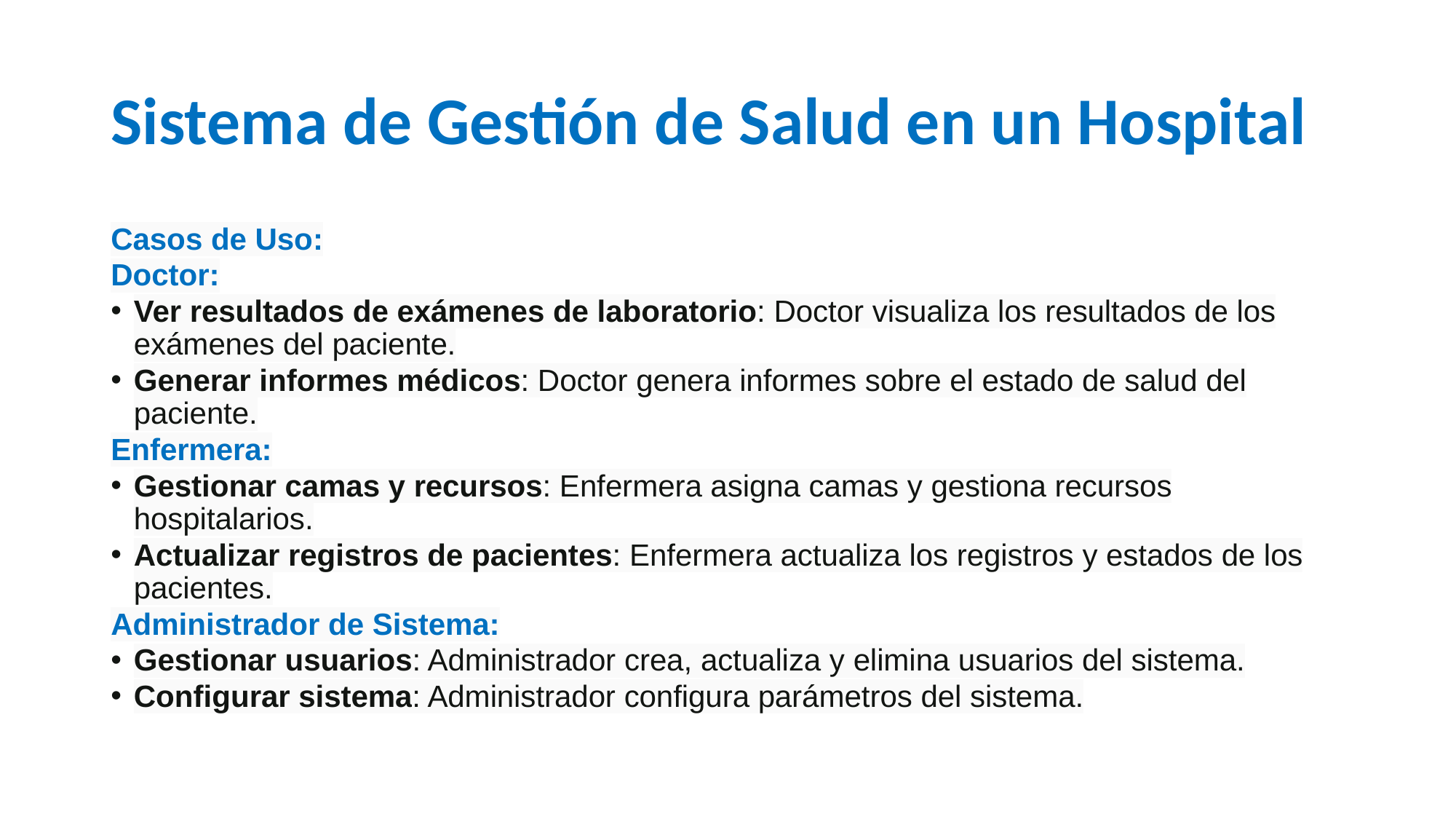

# Sistema de Gestión de Salud en un Hospital
Casos de Uso:
Doctor:
Ver resultados de exámenes de laboratorio: Doctor visualiza los resultados de los exámenes del paciente.
Generar informes médicos: Doctor genera informes sobre el estado de salud del paciente.
Enfermera:
Gestionar camas y recursos: Enfermera asigna camas y gestiona recursos hospitalarios.
Actualizar registros de pacientes: Enfermera actualiza los registros y estados de los pacientes.
Administrador de Sistema:
Gestionar usuarios: Administrador crea, actualiza y elimina usuarios del sistema.
Configurar sistema: Administrador configura parámetros del sistema.